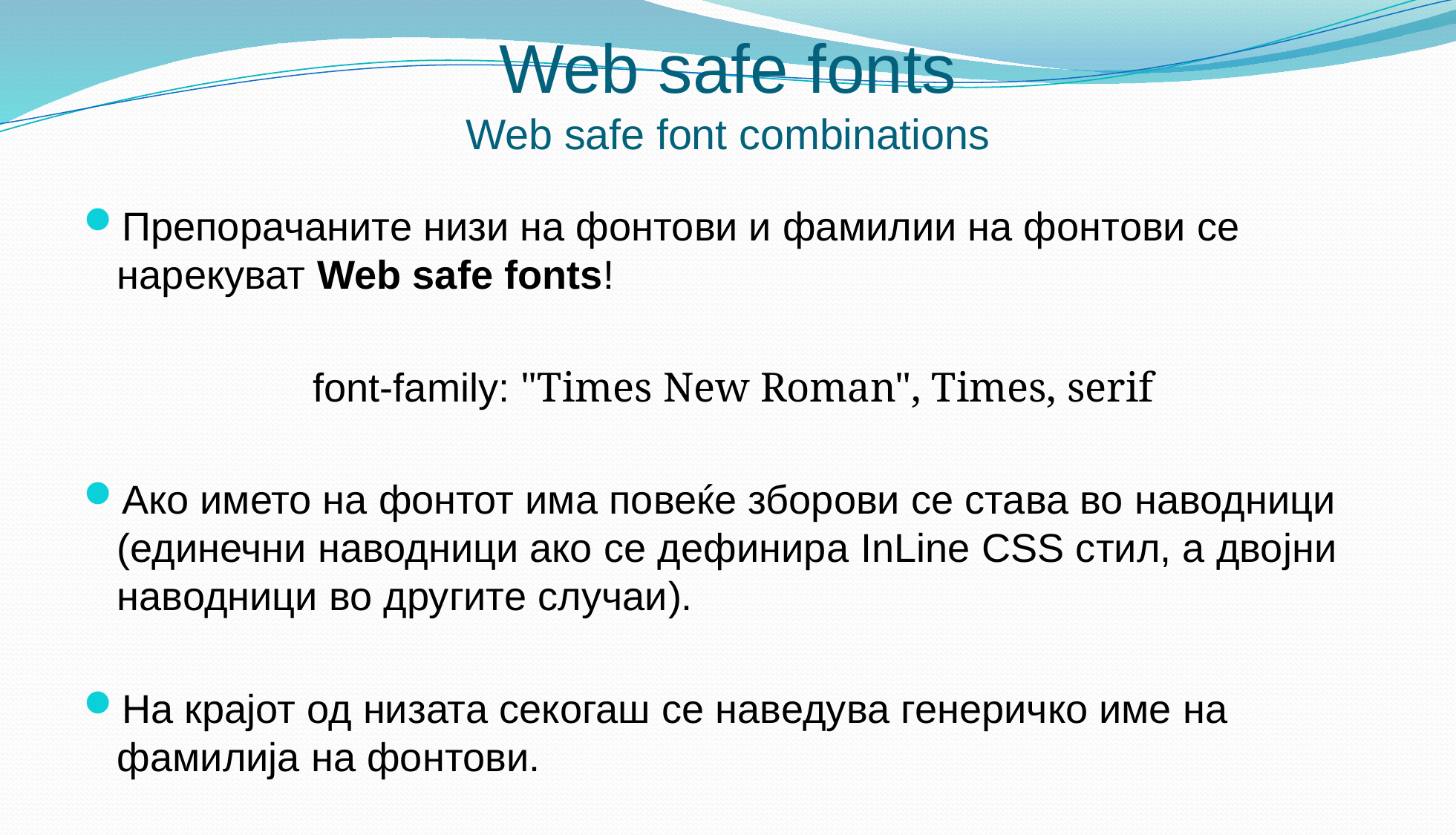

# Web safe fonts Web safe font combinations
Препорачаните низи на фонтови и фамилии на фонтови се нарекуват Web safe fonts!

 font-family: "Times New Roman", Times, serif

Ако името на фонтот има повеќе зборови се става во наводници (единечни наводници ако се дефинира InLine CSS стил, а двојни наводници во другите случаи).

На крајот од низата секогаш се наведува генеричко име на фамилија на фонтови.